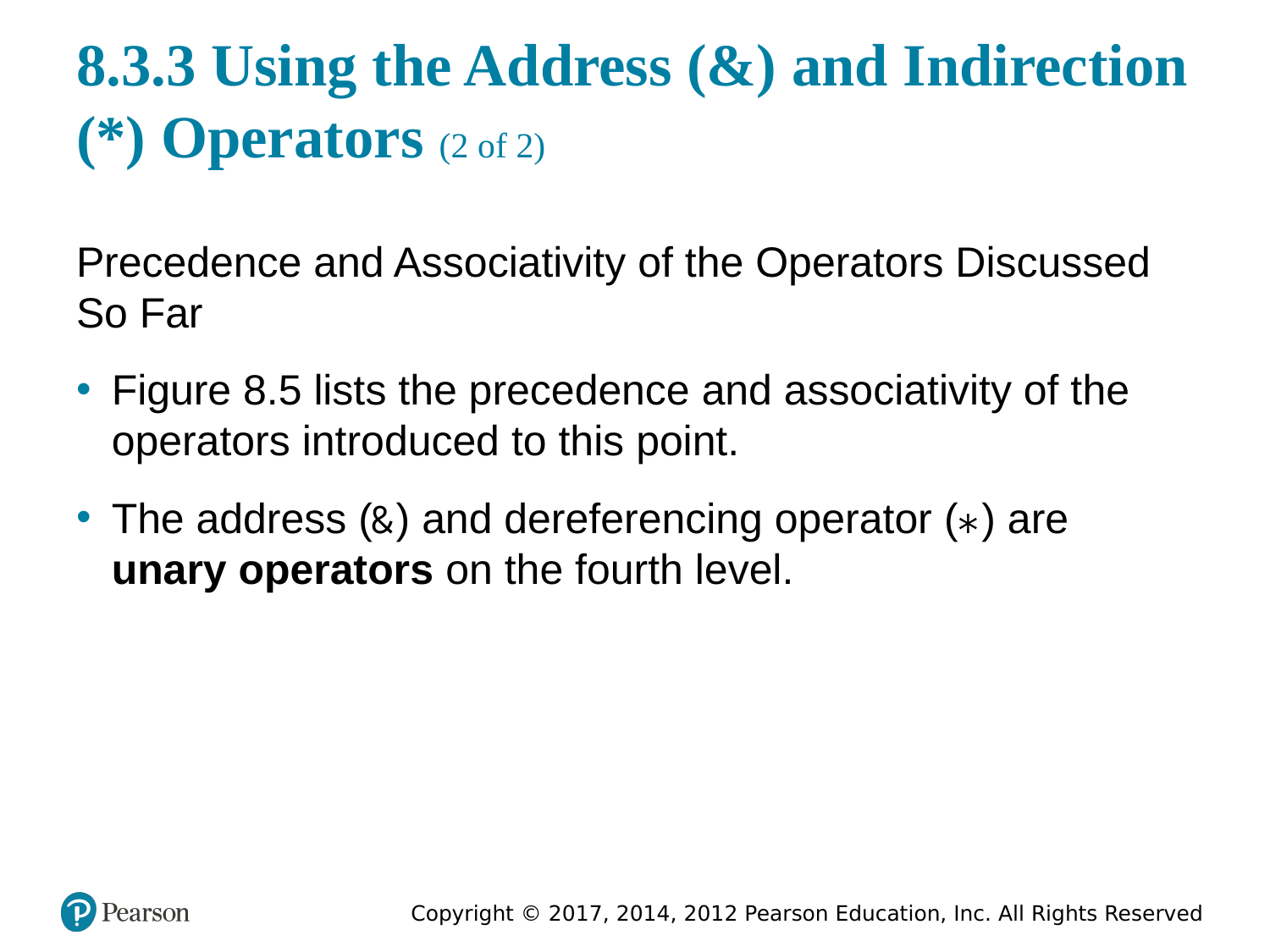

# 8.3.3 Using the Address (&) and Indirection (*) Operators (2 of 2)
Precedence and Associativity of the Operators Discussed So Far
Figure 8.5 lists the precedence and associativity of the operators introduced to this point.
The address (&) and dereferencing operator (*) are unary operators on the fourth level.